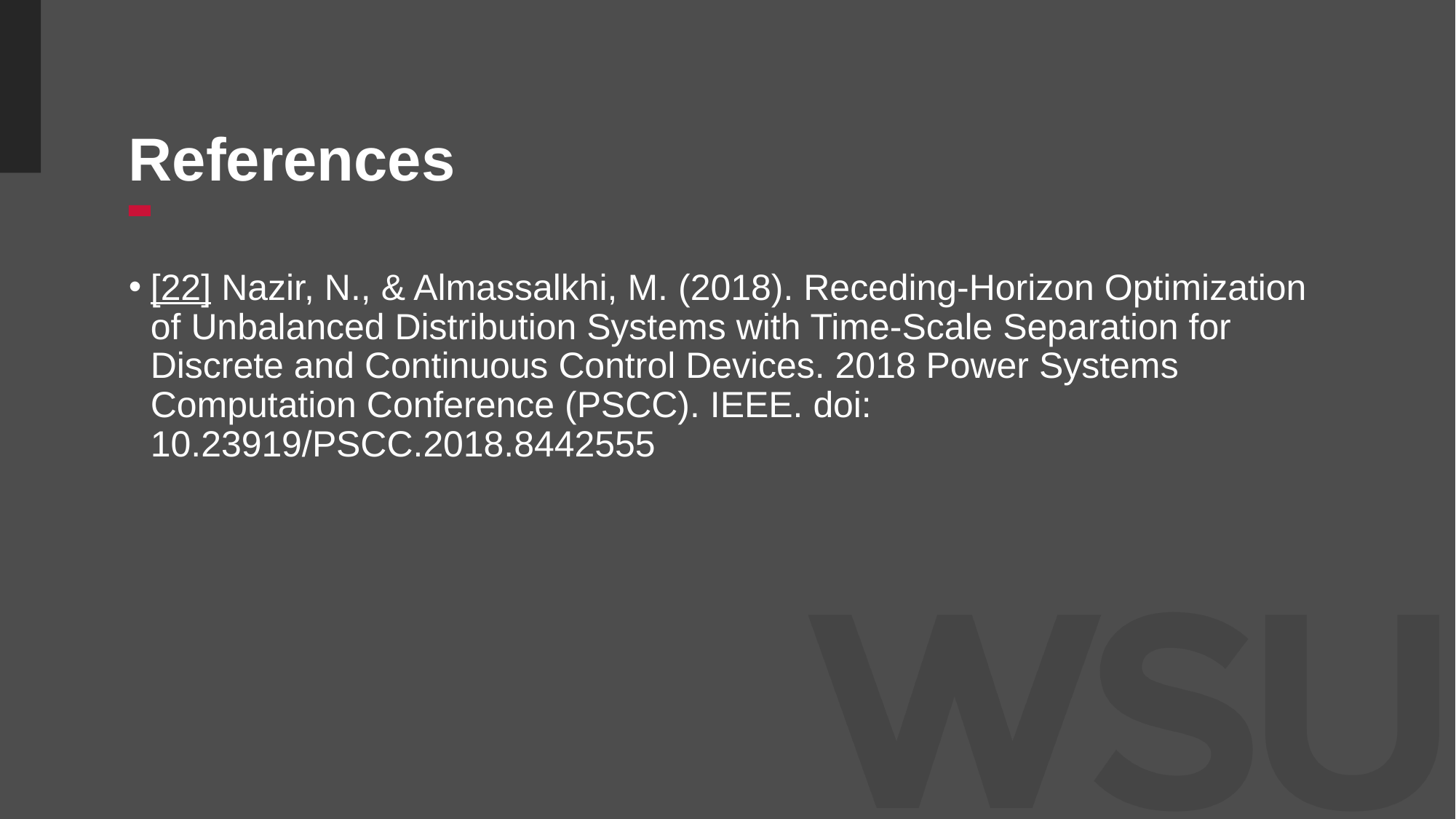

# References
[22] Nazir, N., & Almassalkhi, M. (2018). Receding-Horizon Optimization of Unbalanced Distribution Systems with Time-Scale Separation for Discrete and Continuous Control Devices. 2018 Power Systems Computation Conference (PSCC). IEEE. doi: 10.23919/PSCC.2018.8442555